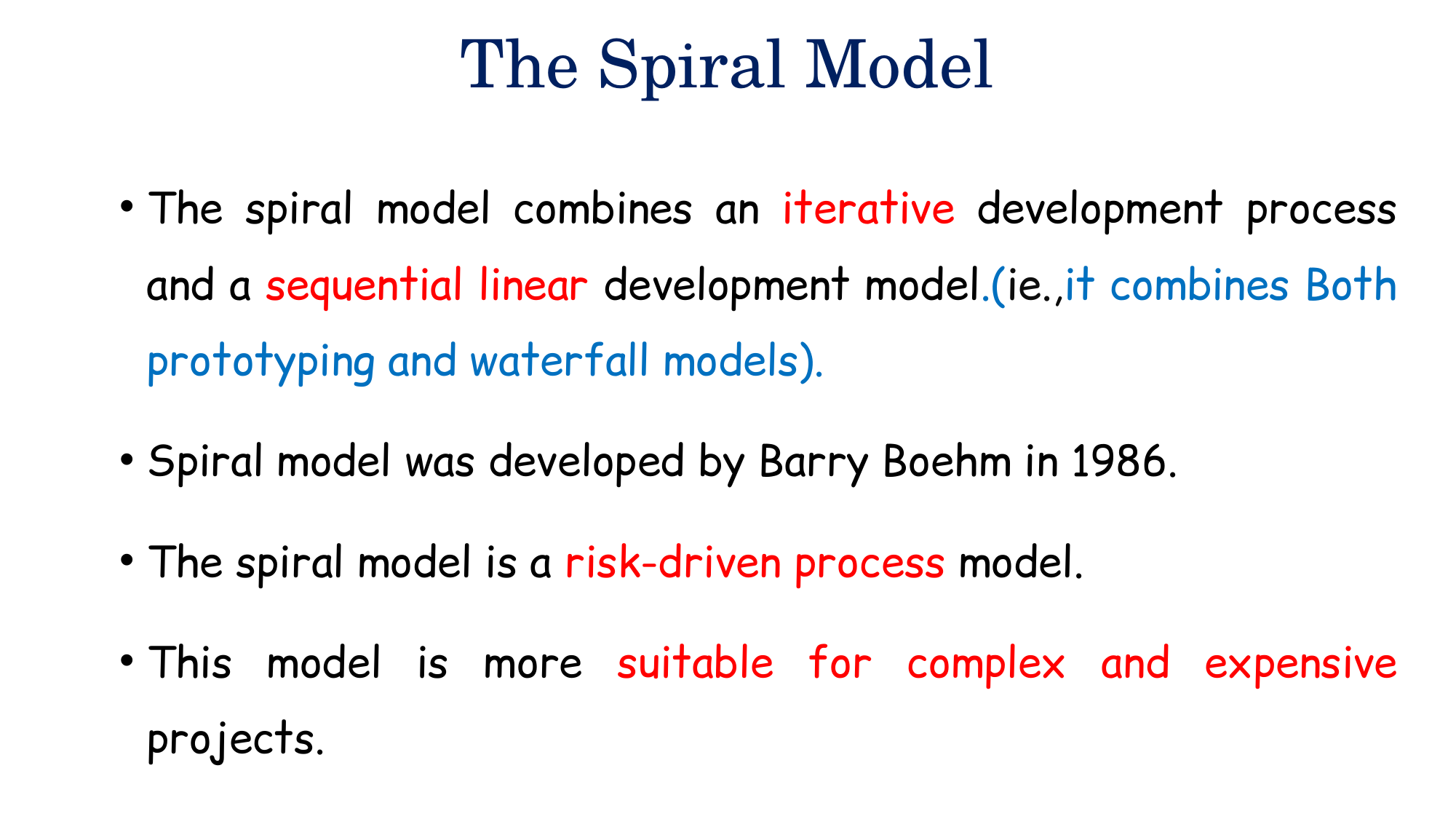

# The Spiral Model
The spiral model combines an iterative development process and a sequential linear development model.(ie.,it combines Both prototyping and waterfall models).
Spiral model was developed by Barry Boehm in 1986.
The spiral model is a risk-driven process model.
This model is more suitable for complex and expensive projects.